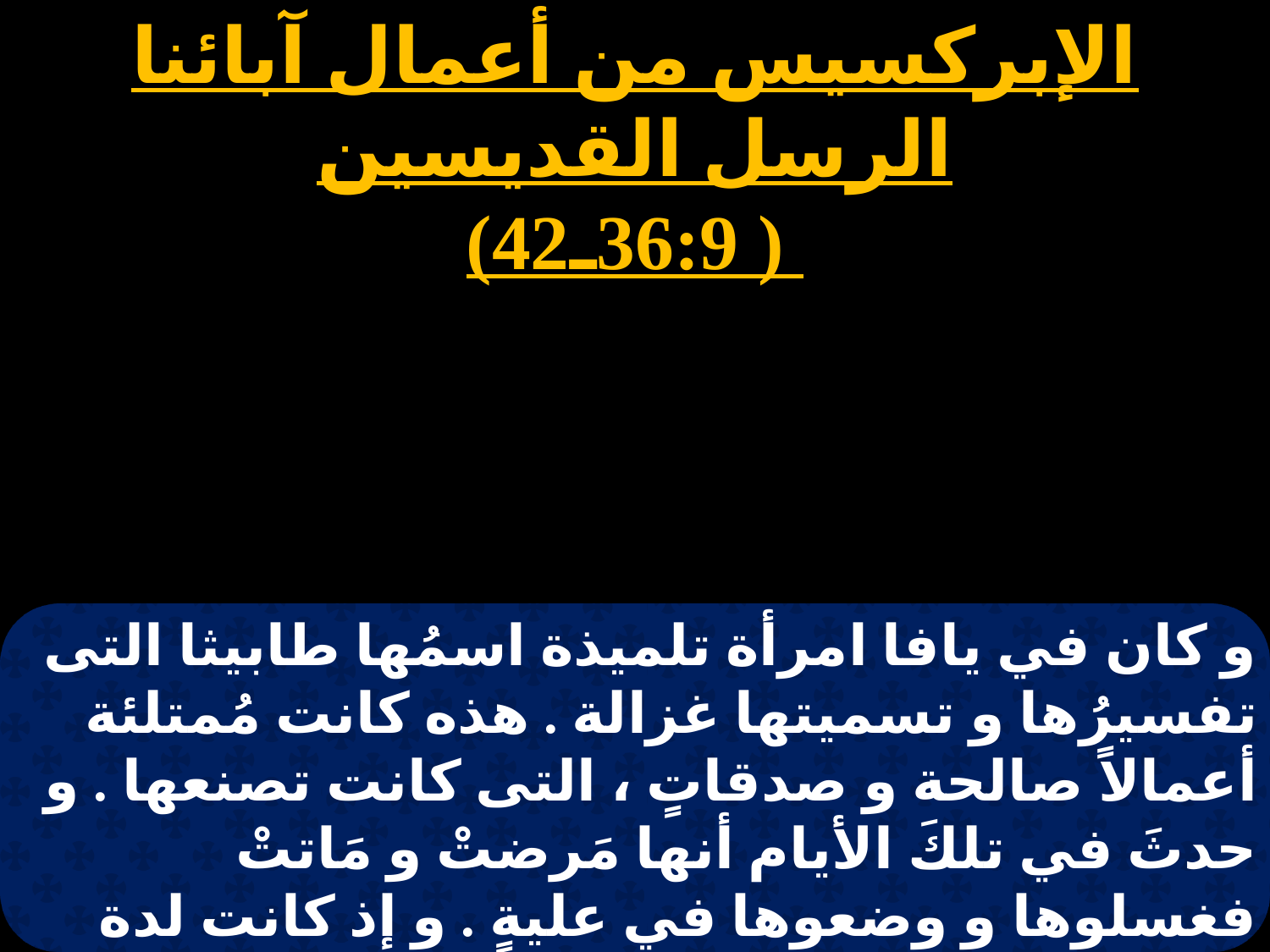

الإبركسيس من أعمال آبائنا الرسل القديسين
 ( 36:9ـ42)
و كان في يافا امرأة تلميذة اسمُها طابيثا التى تفسيرُها و تسميتها غزالة . هذه كانت مُمتلئة أعمالاً صالحة و صدقاتٍ ، التى كانت تصنعها . و حدثَ في تلكَ الأيام أنها مَرضتْ و مَاتتْ فغسلوها و وضعوها في عليةٍ . و إذ كانت لدة